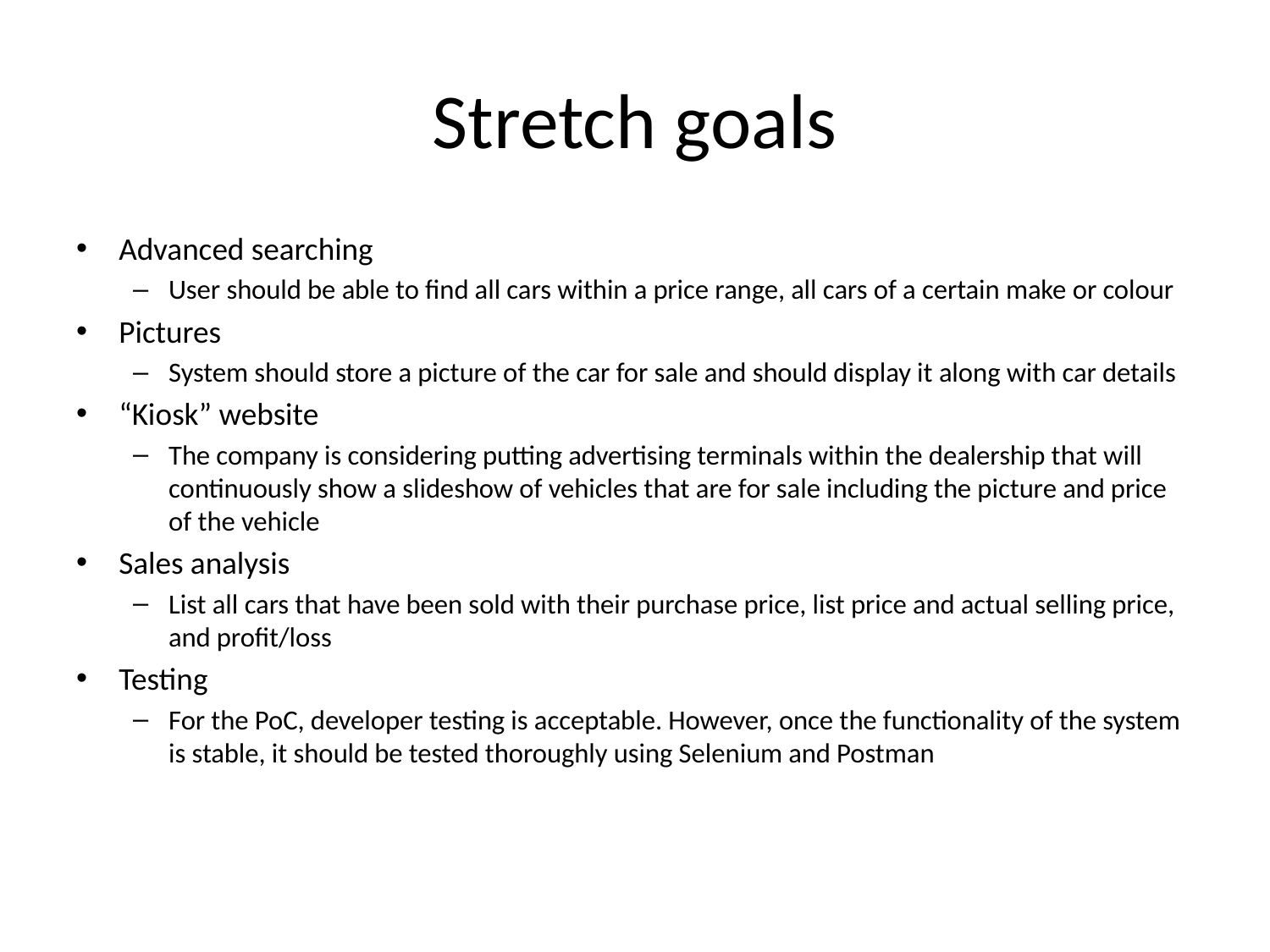

# Stretch goals
Advanced searching
User should be able to find all cars within a price range, all cars of a certain make or colour
Pictures
System should store a picture of the car for sale and should display it along with car details
“Kiosk” website
The company is considering putting advertising terminals within the dealership that will continuously show a slideshow of vehicles that are for sale including the picture and price of the vehicle
Sales analysis
List all cars that have been sold with their purchase price, list price and actual selling price, and profit/loss
Testing
For the PoC, developer testing is acceptable. However, once the functionality of the system is stable, it should be tested thoroughly using Selenium and Postman